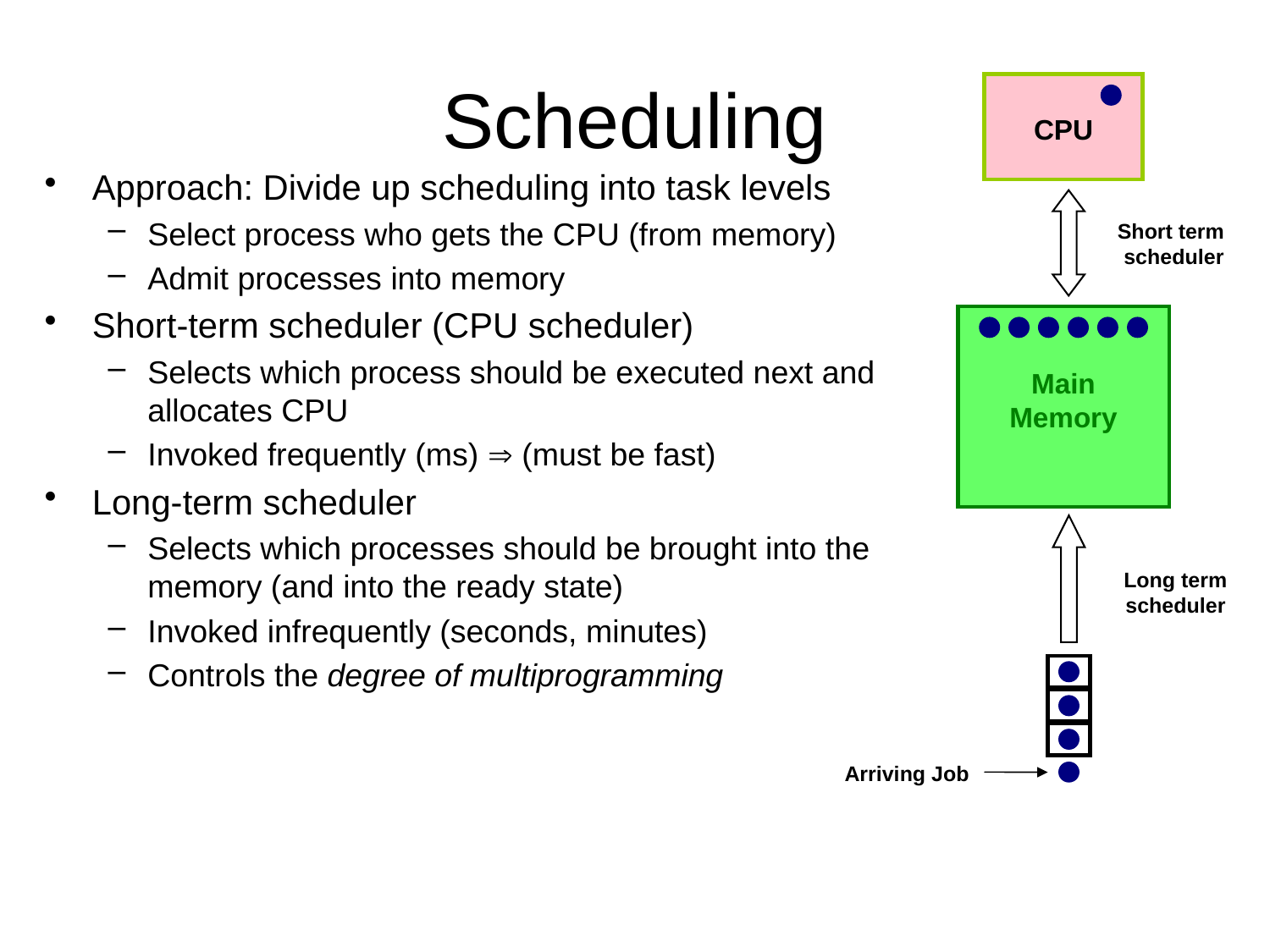

# Scheduling

CPU
Approach: Divide up scheduling into task levels
Select process who gets the CPU (from memory)
Admit processes into memory
Short-term scheduler (CPU scheduler)
Selects which process should be executed next and allocates CPU
Invoked frequently (ms) ⇒ (must be fast)
Long-term scheduler
Selects which processes should be brought into the memory (and into the ready state)
Invoked infrequently (seconds, minutes)
Controls the degree of multiprogramming

Short term
scheduler

Main Memory
Long term
scheduler

Arriving Job